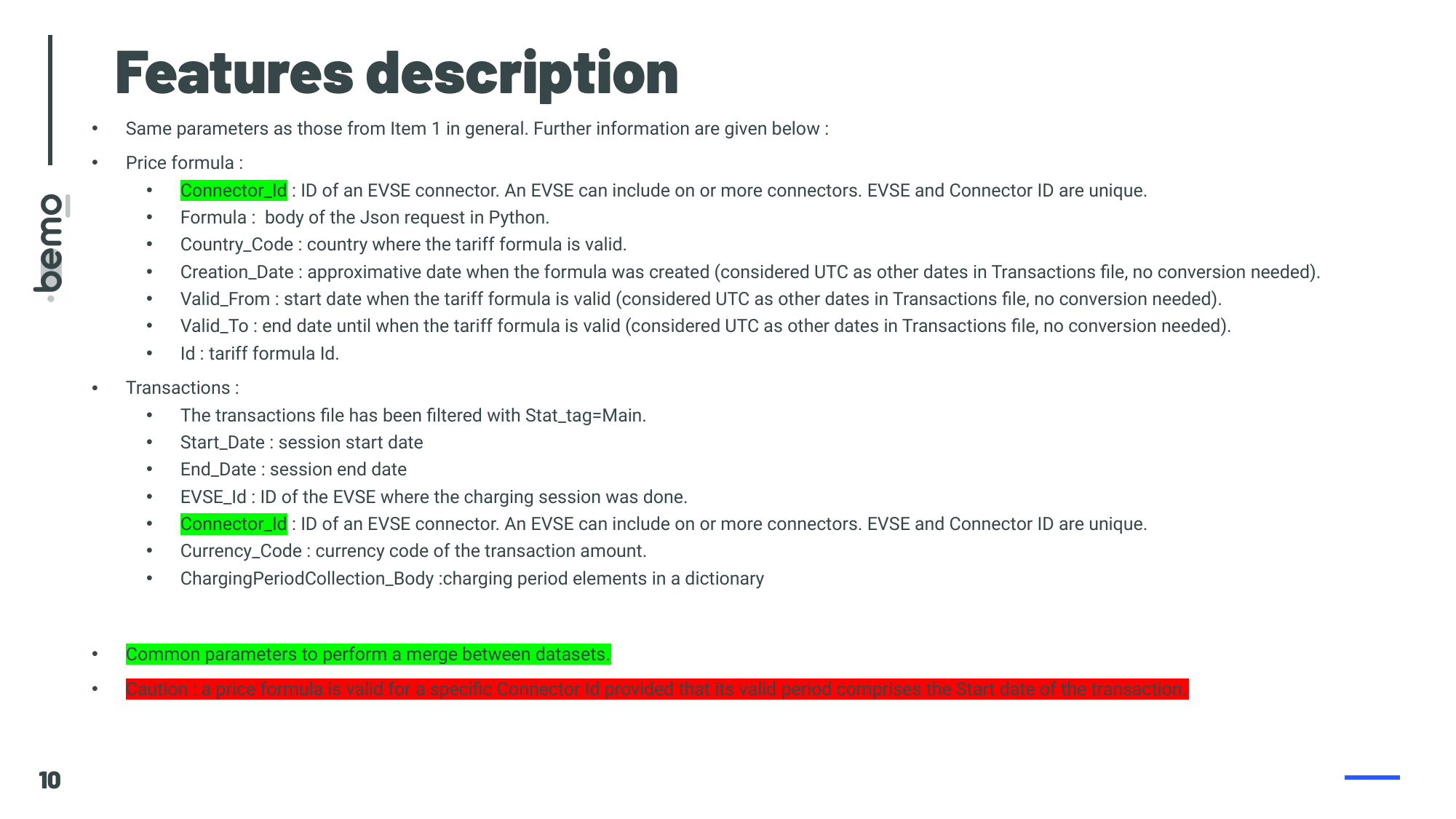

# Features description
Same parameters as those from Item 1 in general. Further information are given below :
Price formula :
Connector_Id : ID of an EVSE connector. An EVSE can include on or more connectors. EVSE and Connector ID are unique.
Formula :  body of the Json request in Python.
Country_Code : country where the tariff formula is valid.
Creation_Date : approximative date when the formula was created (considered UTC as other dates in Transactions file, no conversion needed).
Valid_From : start date when the tariff formula is valid (considered UTC as other dates in Transactions file, no conversion needed).
Valid_To : end date until when the tariff formula is valid (considered UTC as other dates in Transactions file, no conversion needed).
Id : tariff formula Id.
Transactions :
The transactions file has been filtered with Stat_tag=Main.
Start_Date : session start date
End_Date : session end date
EVSE_Id : ID of the EVSE where the charging session was done.
Connector_Id : ID of an EVSE connector. An EVSE can include on or more connectors. EVSE and Connector ID are unique.
Currency_Code : currency code of the transaction amount.
ChargingPeriodCollection_Body :charging period elements in a dictionary

Common parameters to perform a merge between datasets.
Caution : a price formula is valid for a specific Connector Id provided that its valid period comprises the Start date of the transaction.

10